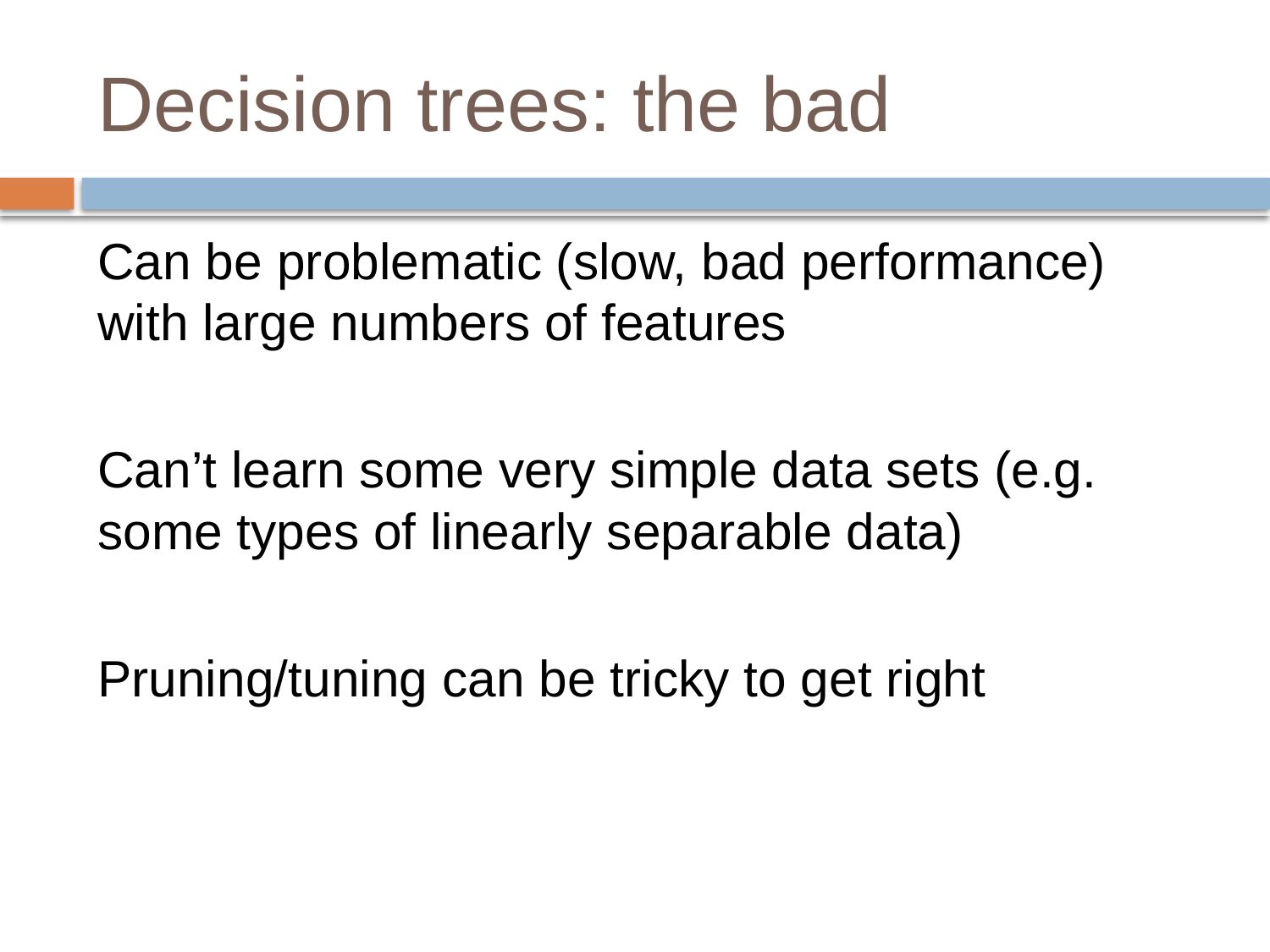

# Decision trees: the bad
Can be problematic (slow, bad performance) with large numbers of features

Can’t learn some very simple data sets (e.g. some types of linearly separable data)

Pruning/tuning can be tricky to get right